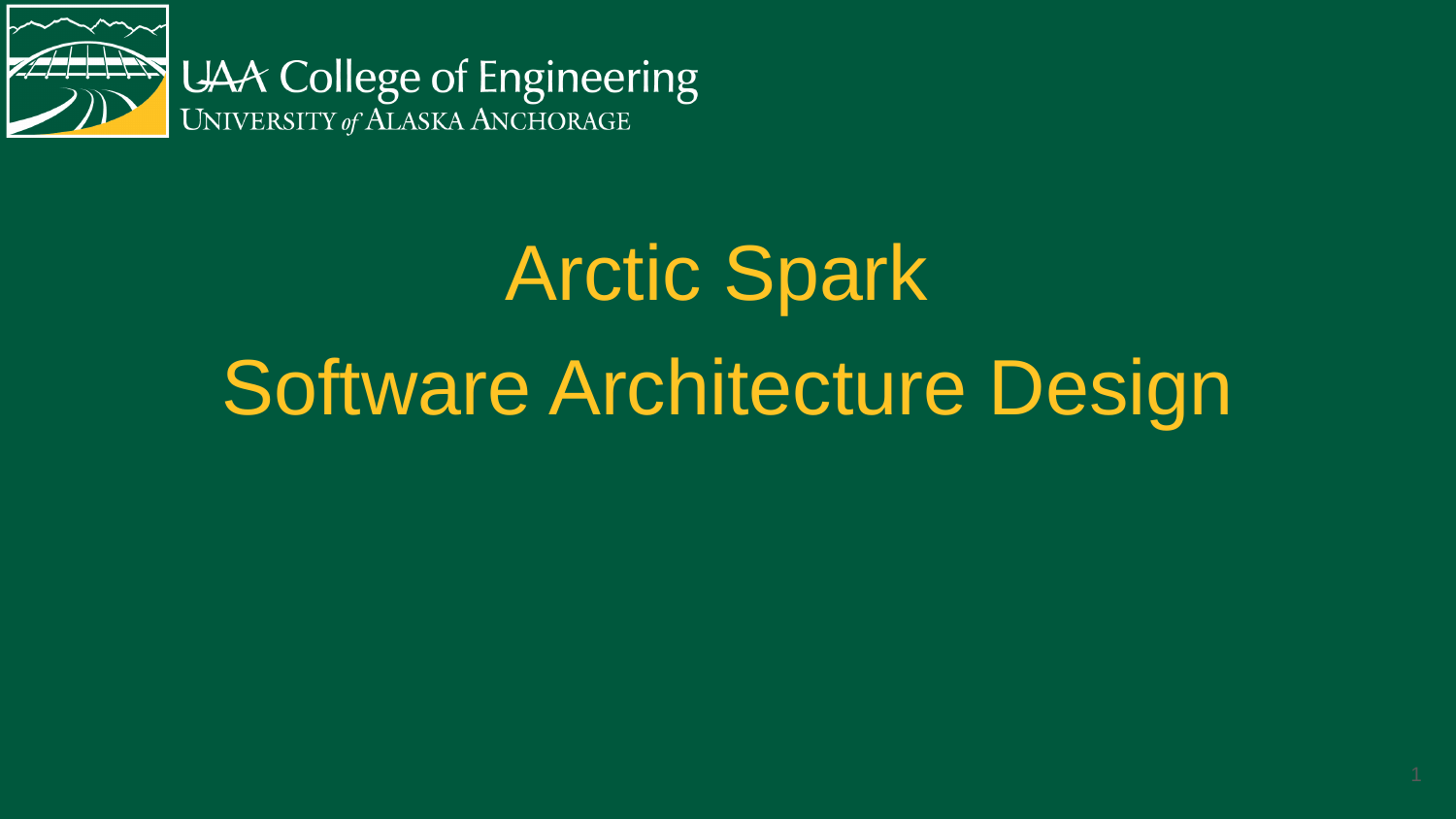

# Arctic Spark
Software Architecture Design
1